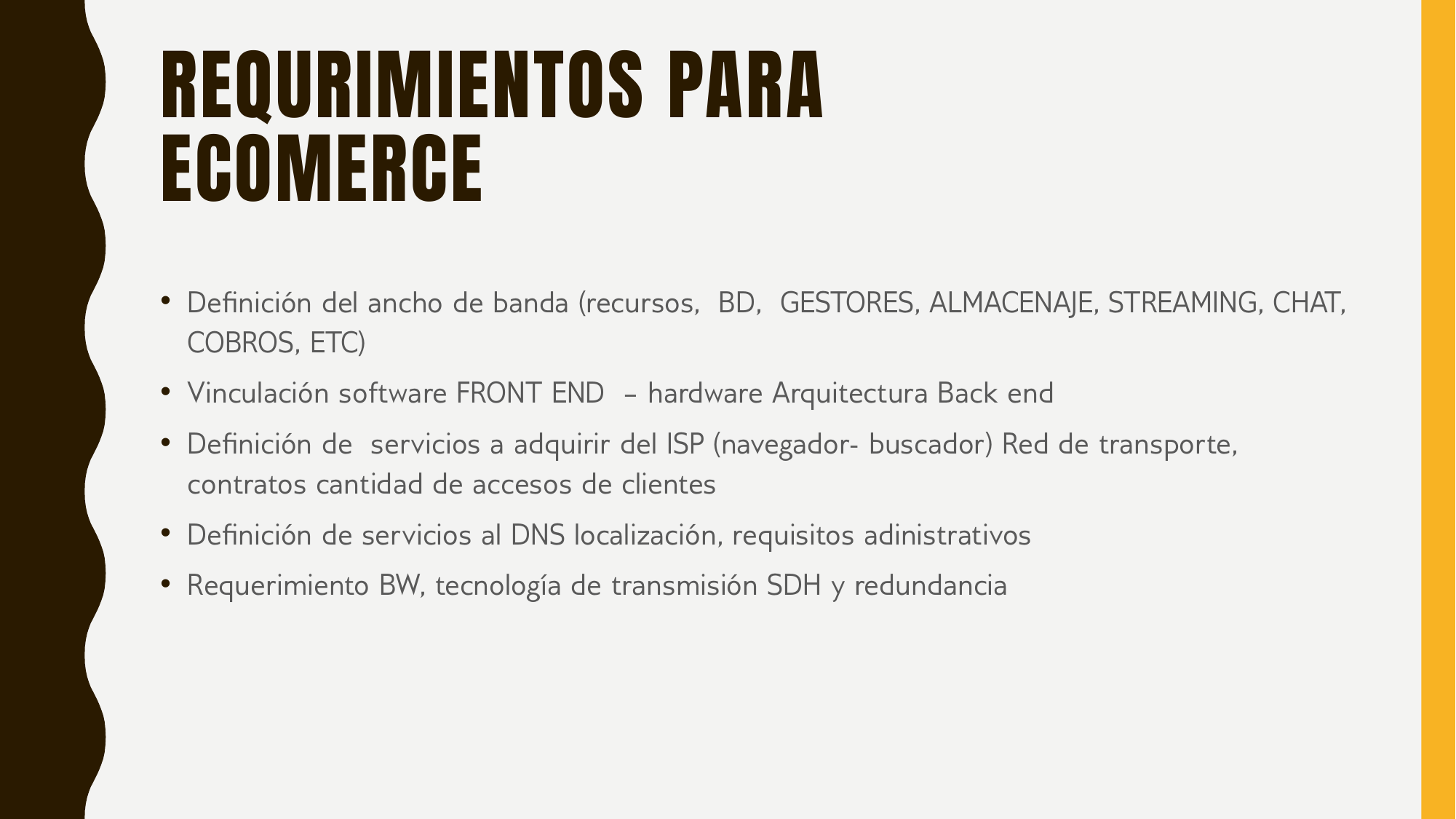

# REQURIMIENTOS PARA ECOMERCE
Definición del ancho de banda (recursos,  BD,  GESTORES, ALMACENAJE, STREAMING, CHAT, COBROS, ETC)
Vinculación software FRONT END  – hardware Arquitectura Back end
Definición de  servicios a adquirir del ISP (navegador- buscador) Red de transporte, contratos cantidad de accesos de clientes
Definición de servicios al DNS localización, requisitos adinistrativos
Requerimiento BW, tecnología de transmisión SDH y redundancia